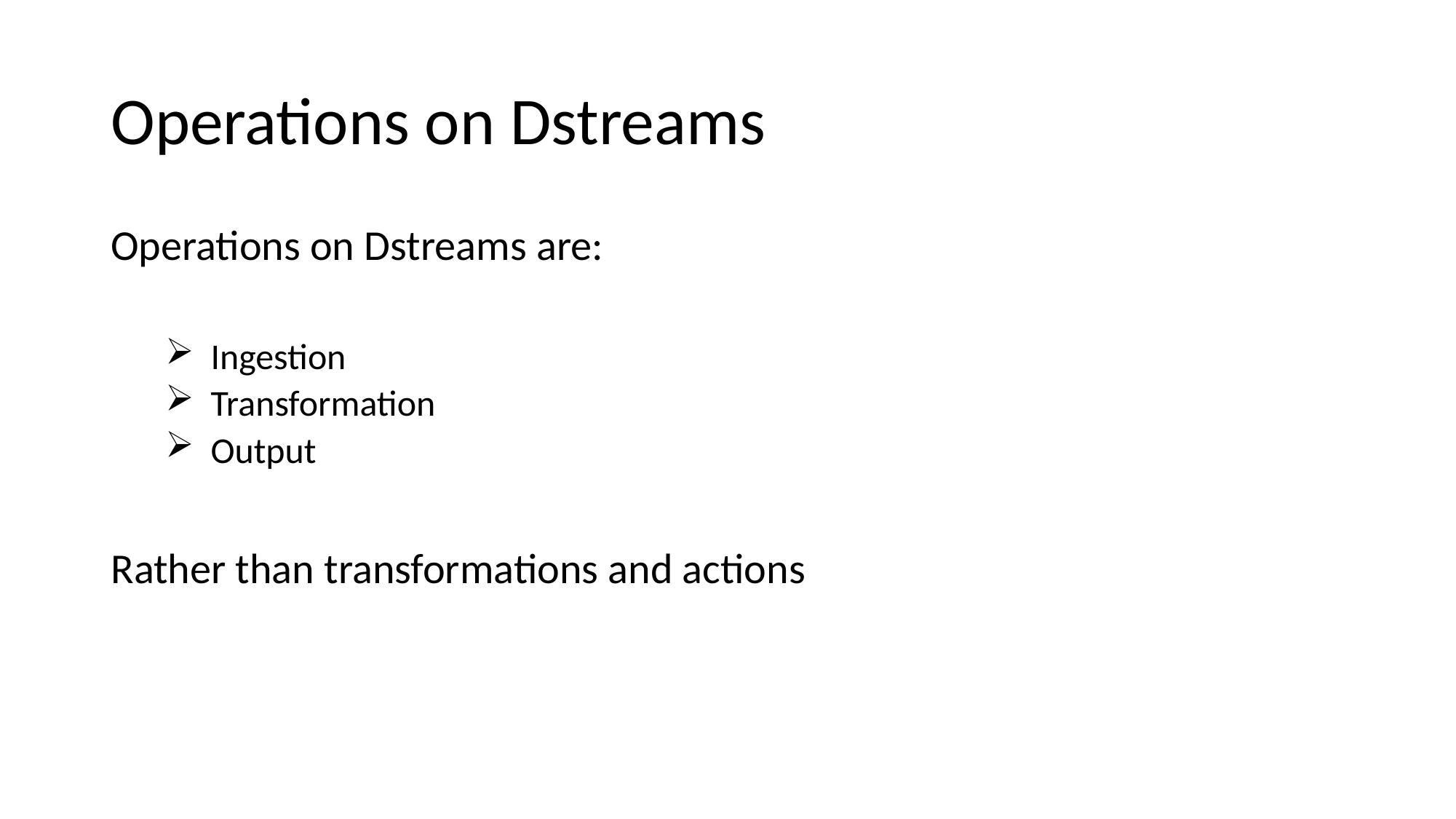

# Operations on Dstreams
Operations on Dstreams are:

  Ingestion
  Transformation
  Output

Rather than transformations and actions